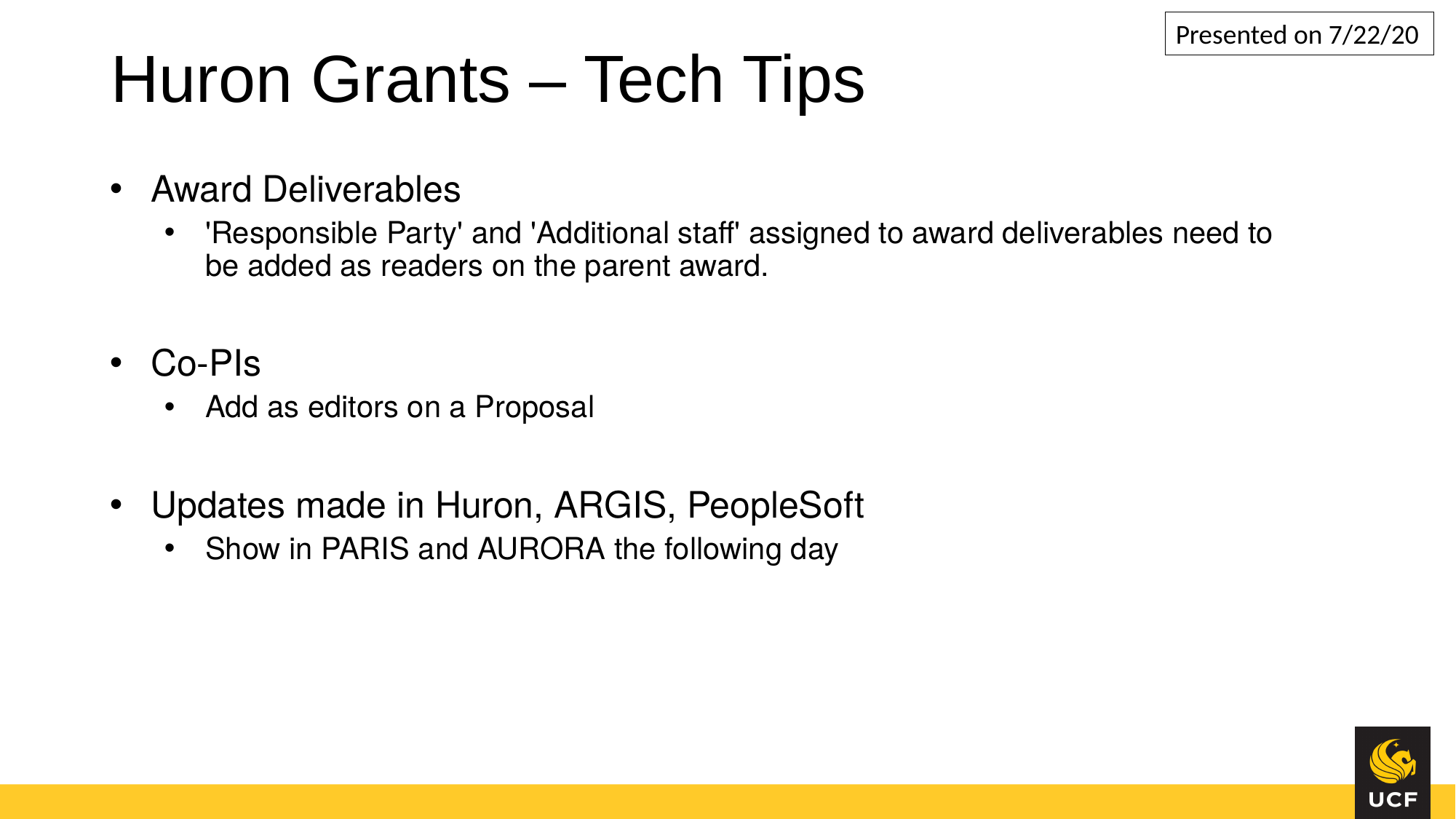

Presented on 7/22/20
# Huron Grants – Tech Tips
Award Deliverables
'Responsible Party' and 'Additional staff' assigned to award deliverables need to be added as readers on the parent award.

Co-PIs
Add as editors on a Proposal

Updates made in Huron, ARGIS, PeopleSoft
Show in PARIS and AURORA the following day